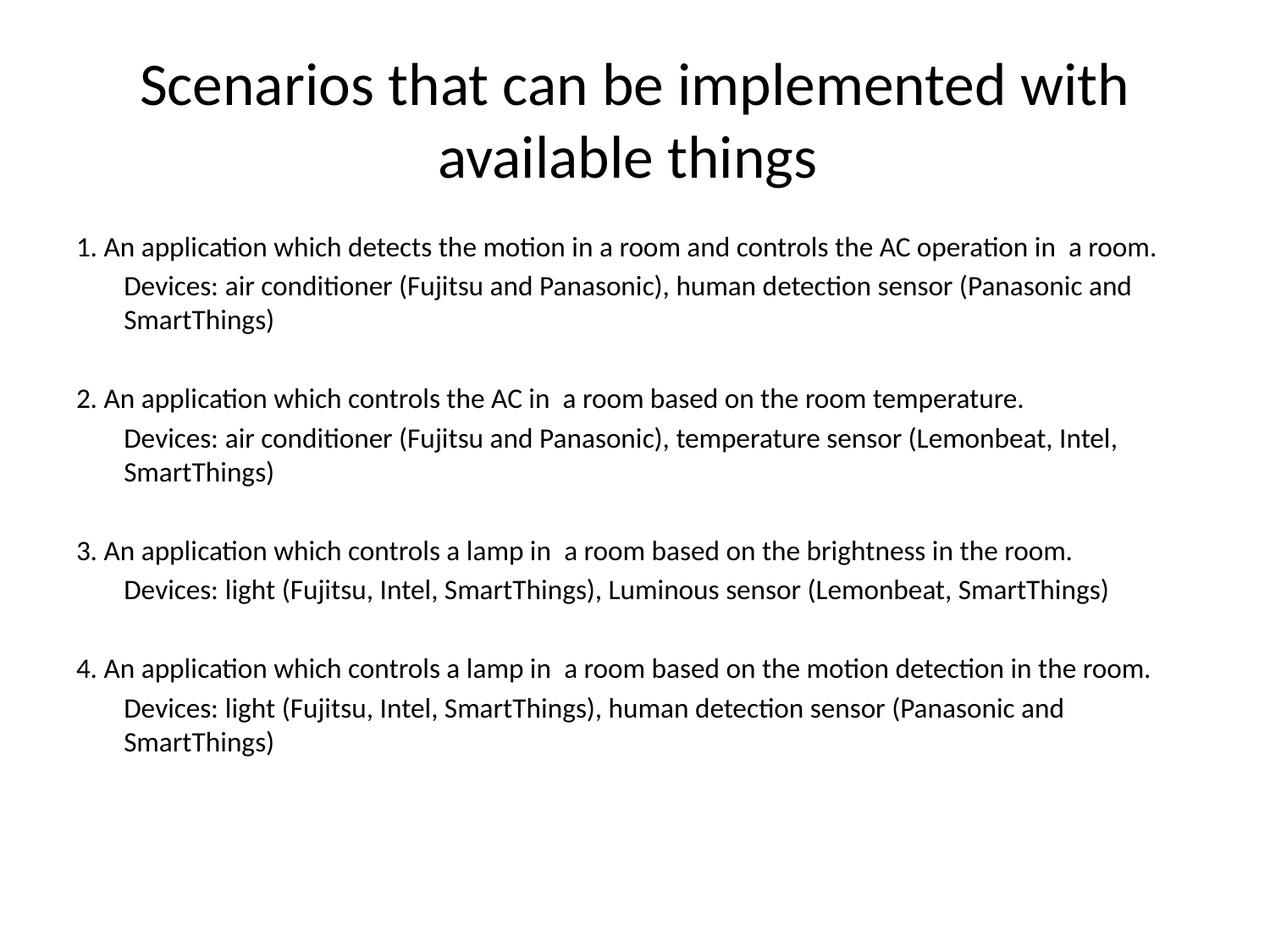

# Scenarios that can be implemented with available things
1. An application which detects the motion in a room and controls the AC operation in  a room.
	Devices: air conditioner (Fujitsu and Panasonic), human detection sensor (Panasonic and SmartThings)

2. An application which controls the AC in  a room based on the room temperature.
	Devices: air conditioner (Fujitsu and Panasonic), temperature sensor (Lemonbeat, Intel, SmartThings)

3. An application which controls a lamp in  a room based on the brightness in the room.
	Devices: light (Fujitsu, Intel, SmartThings), Luminous sensor (Lemonbeat, SmartThings)

4. An application which controls a lamp in  a room based on the motion detection in the room.
	Devices: light (Fujitsu, Intel, SmartThings), human detection sensor (Panasonic and SmartThings)